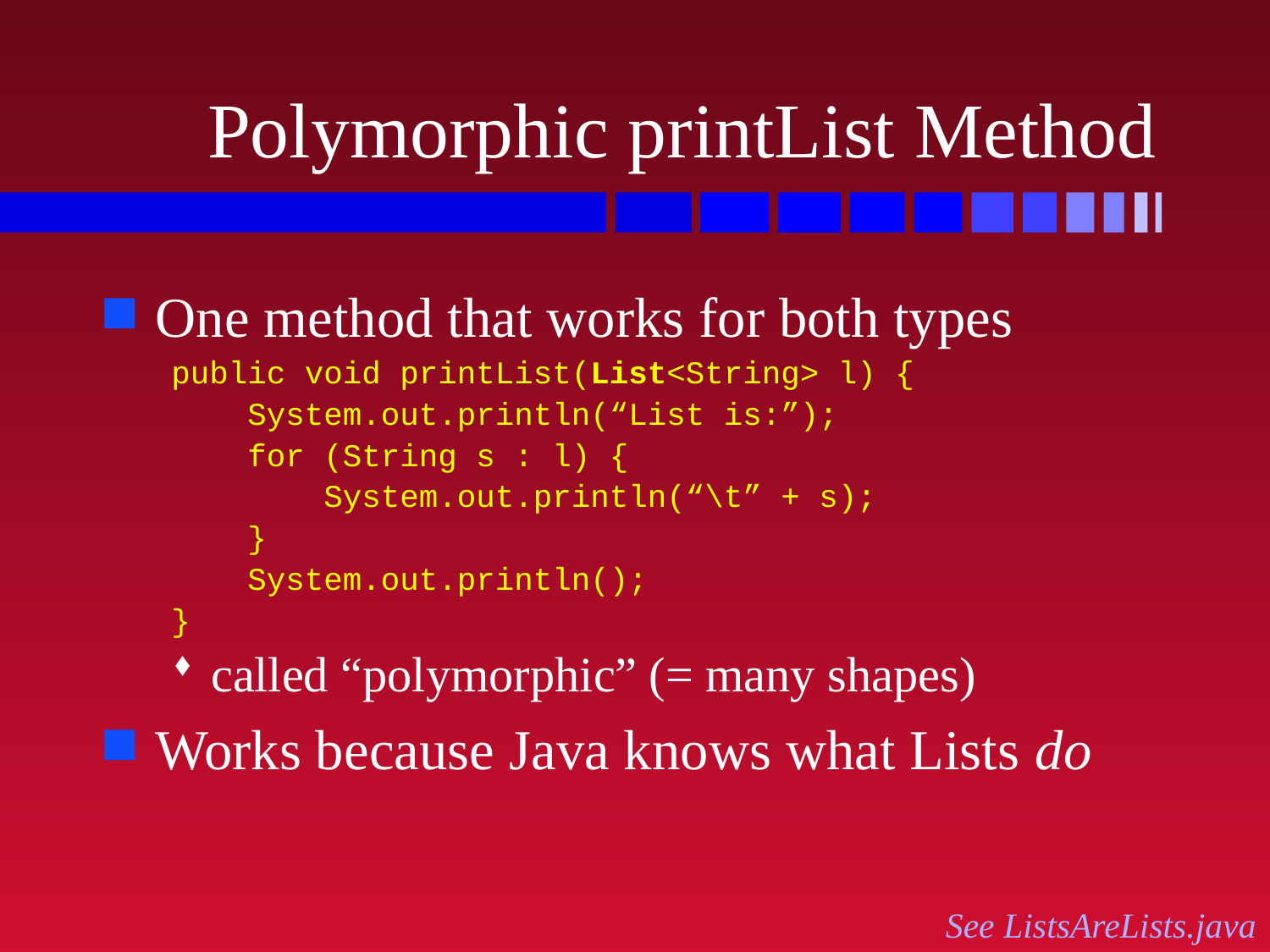

# Polymorphic printList Method
One method that works for both types
public void printList(List<String> l) {
    System.out.println(“List is:”);
    for (String s : l) {
        System.out.println(“\t” + s);
    }
    System.out.println();
}
called “polymorphic” (= many shapes)
Works because Java knows what Lists do
See ListsAreLists.java